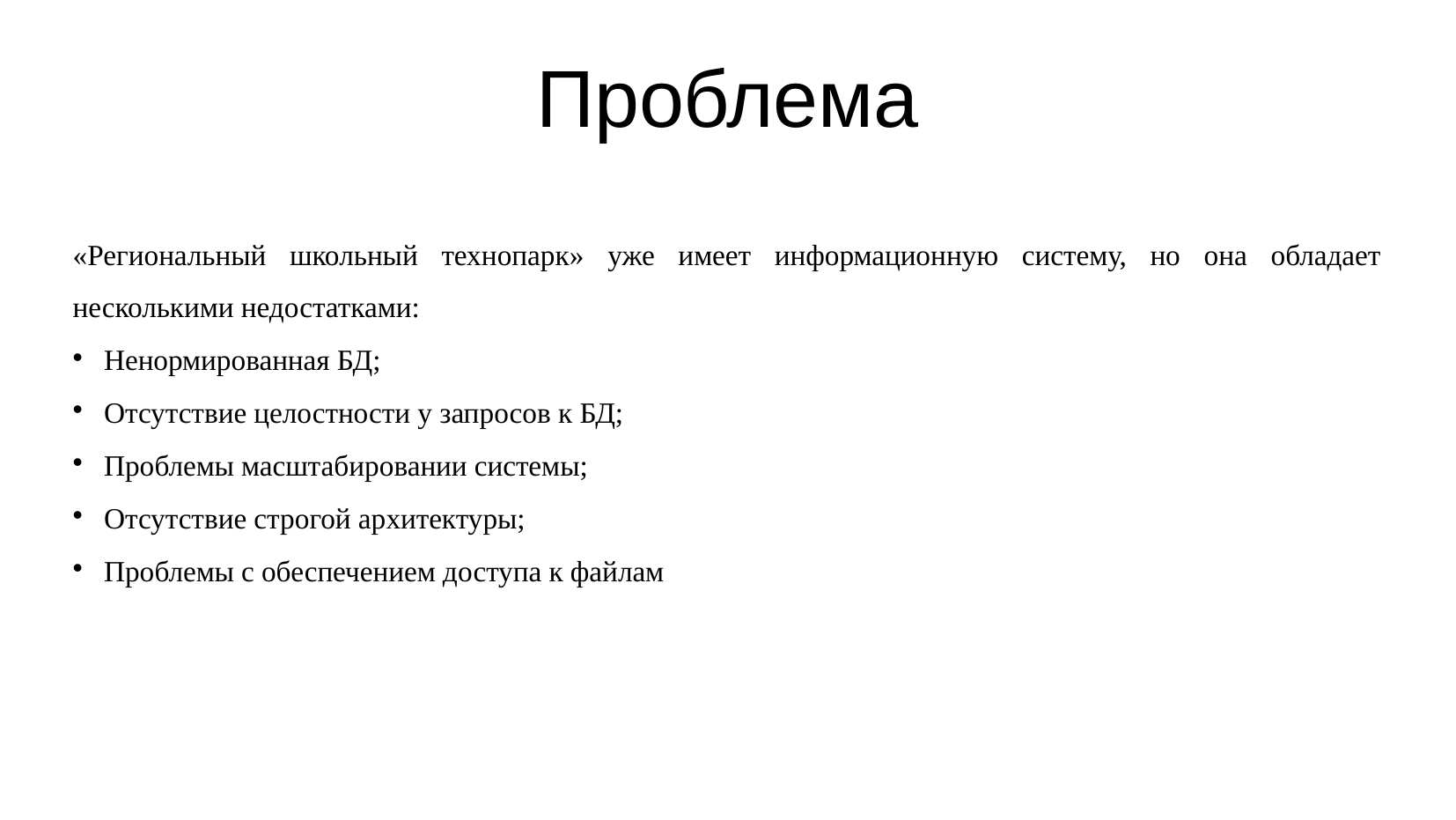

# Проблема
«Региональный школьный технопарк» уже имеет информационную систему, но она обладает несколькими недостатками:
Ненормированная БД;
Отсутствие целостности у запросов к БД;
Проблемы масштабировании системы;
Отсутствие строгой архитектуры;
Проблемы с обеспечением доступа к файлам